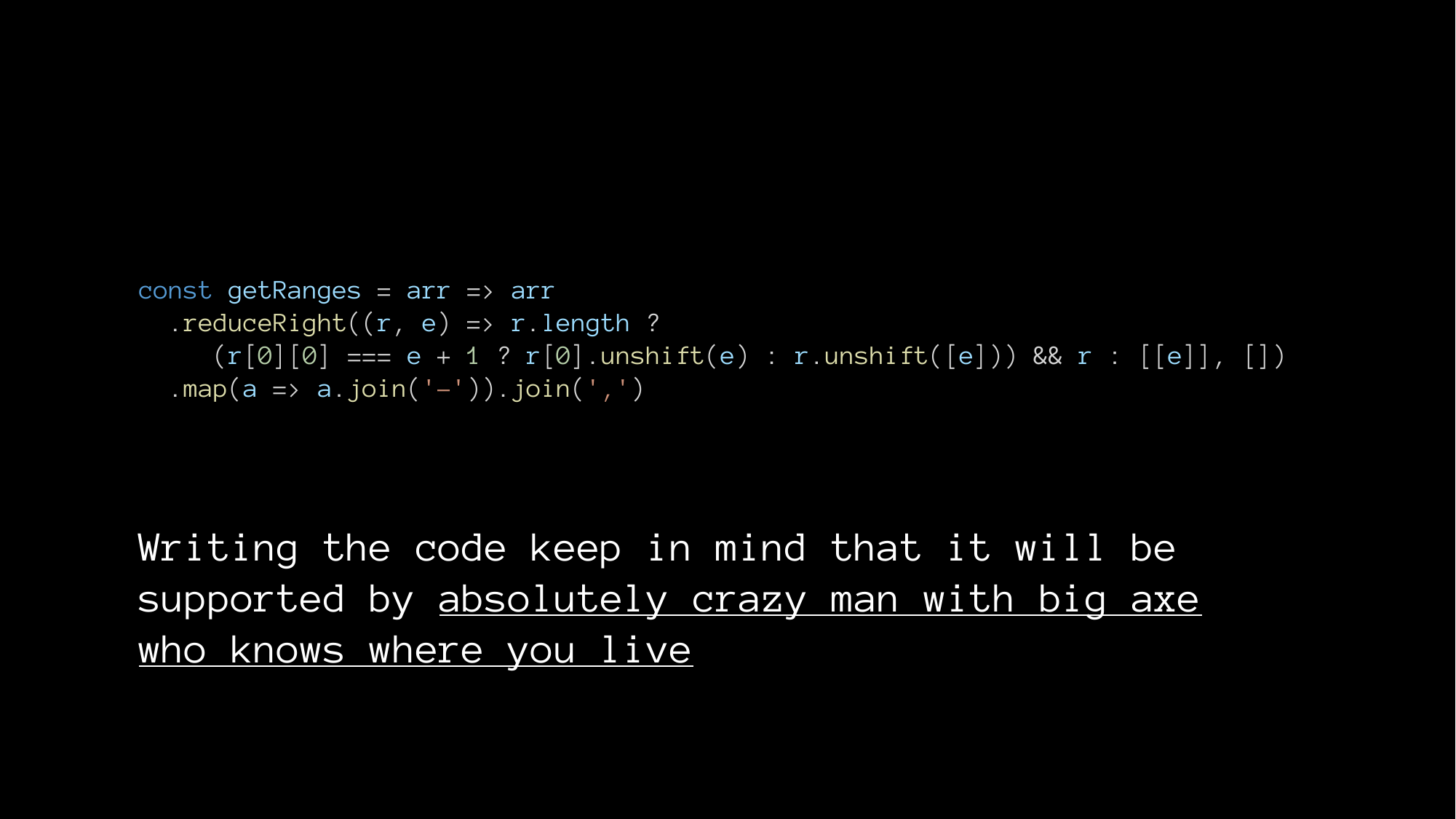

const getRanges = arr => arr
  .reduceRight((r, e) => r.length ?
     (r[0][0] === e + 1 ? r[0].unshift(e) : r.unshift([e])) && r : [[e]], [])
  .map(a => a.join('-')).join(',')
Writing the code keep in mind that it will be supported by absolutely crazy man with big axe who knows where you live